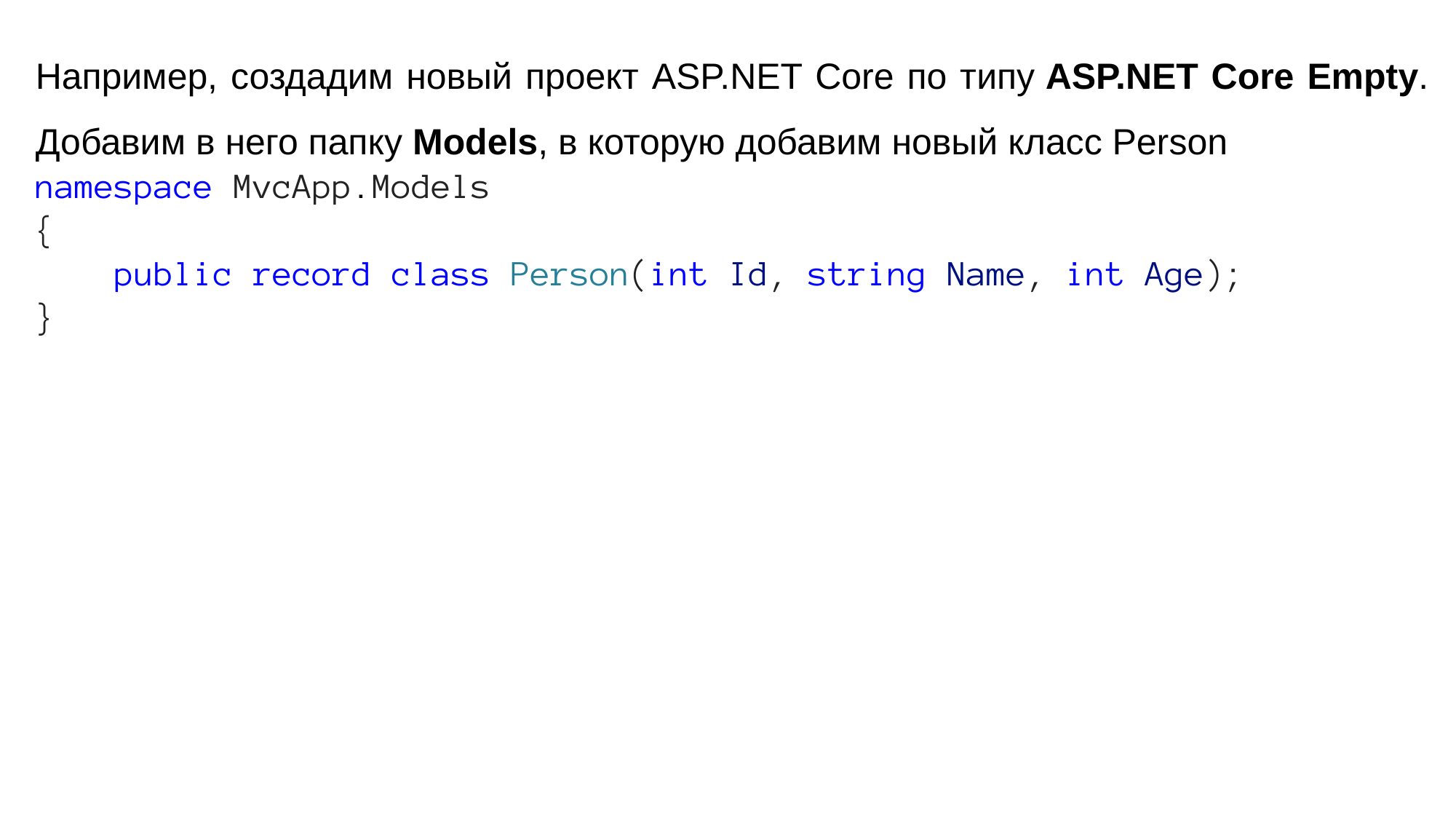

Например, создадим новый проект ASP.NET Core по типу ASP.NET Core Empty. Добавим в него папку Models, в которую добавим новый класс Person
namespace MvcApp.Models
{
    public record class Person(int Id, string Name, int Age);
}